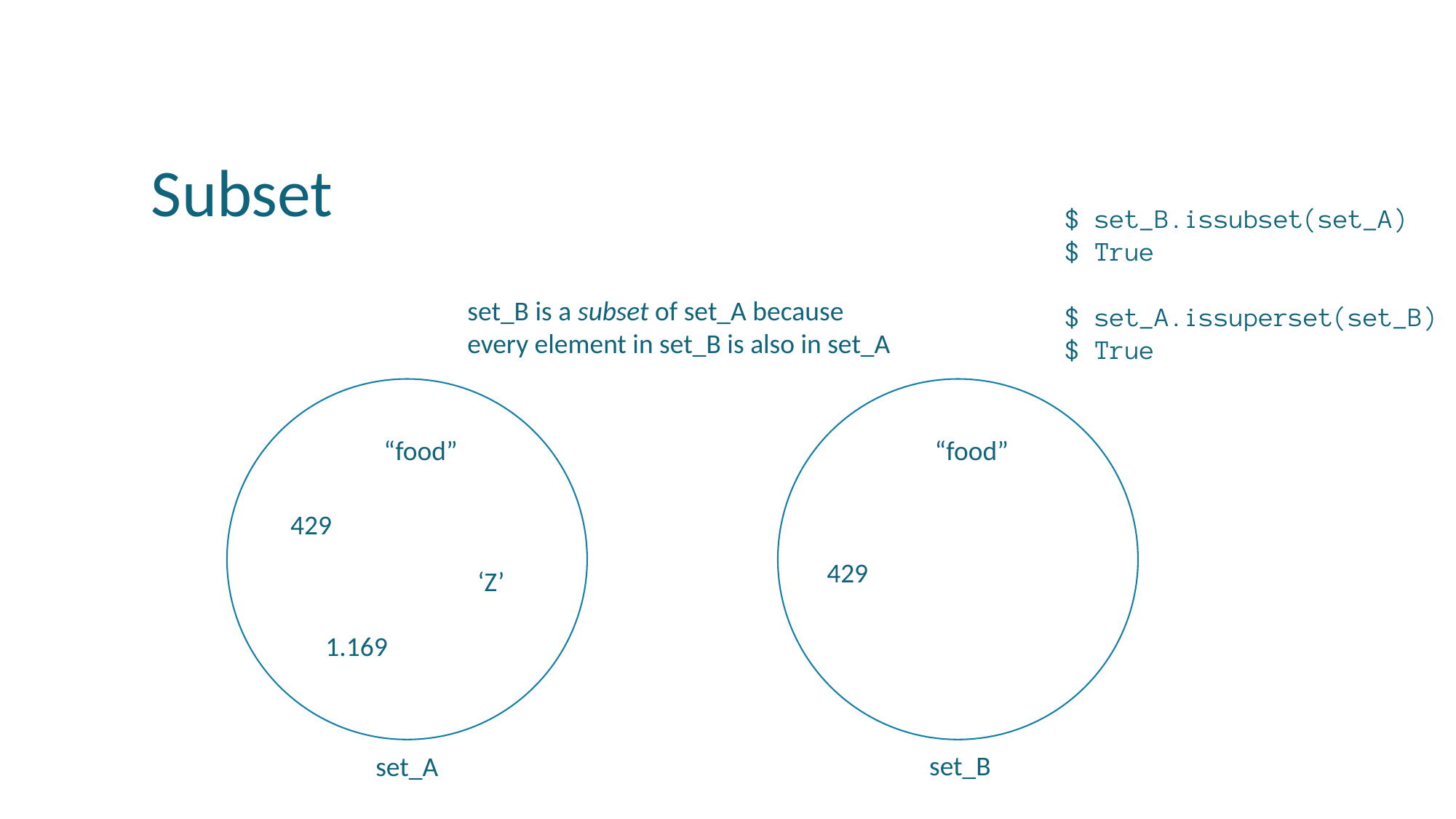

# Subset
$ set_B.issubset(set_A)
$ True

$ set_A.issuperset(set_B)
$ True

set_B is a subset of set_A because
every element in set_B is also in set_A

“food”
“food”
429
429
‘Z’
1.169
set_B
set_A